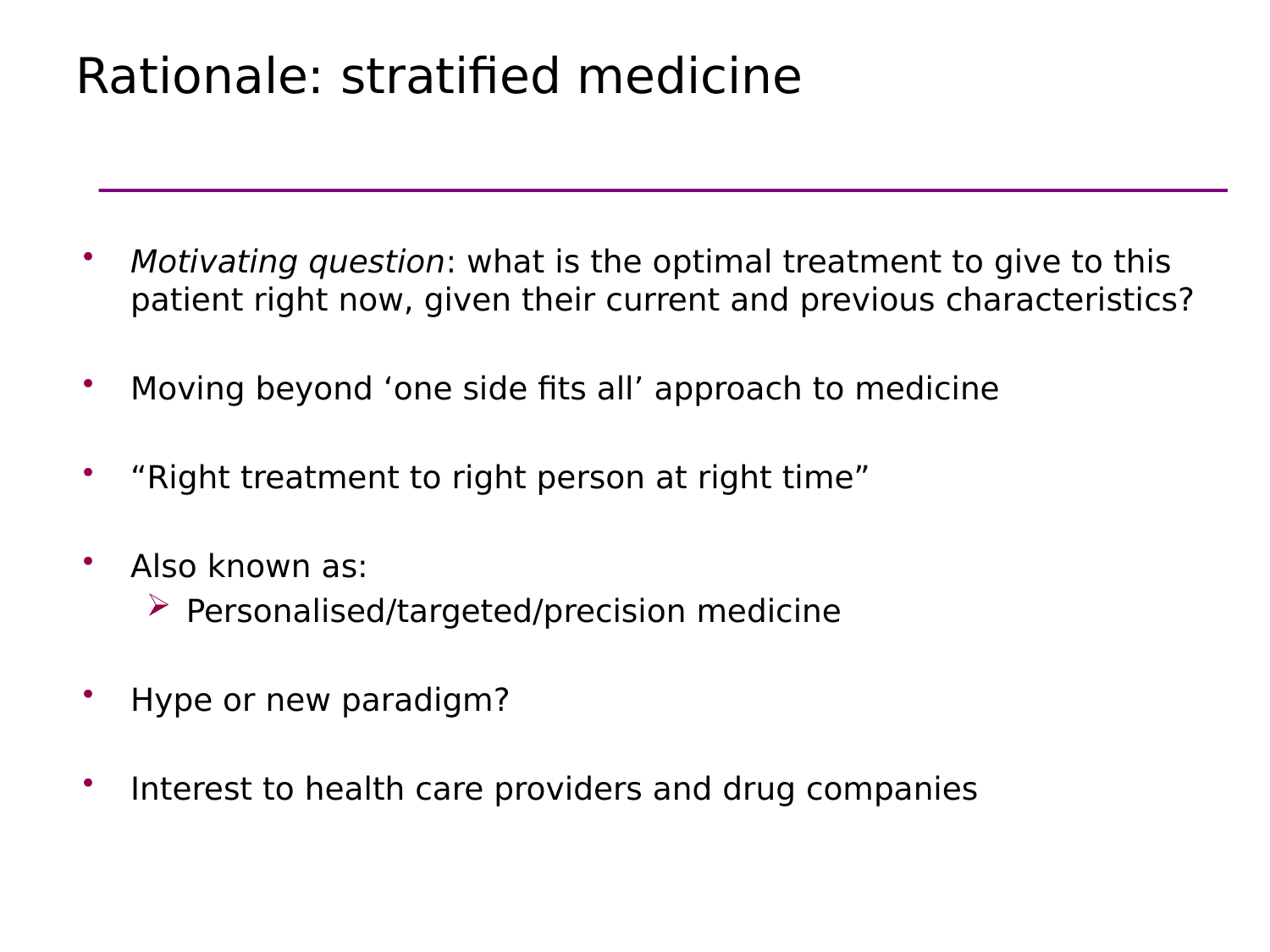

# Rationale: stratified medicine
Motivating question: what is the optimal treatment to give to this patient right now, given their current and previous characteristics?

Moving beyond ‘one side fits all’ approach to medicine

“Right treatment to right person at right time”

Also known as:
Personalised/targeted/precision medicine

Hype or new paradigm?

Interest to health care providers and drug companies